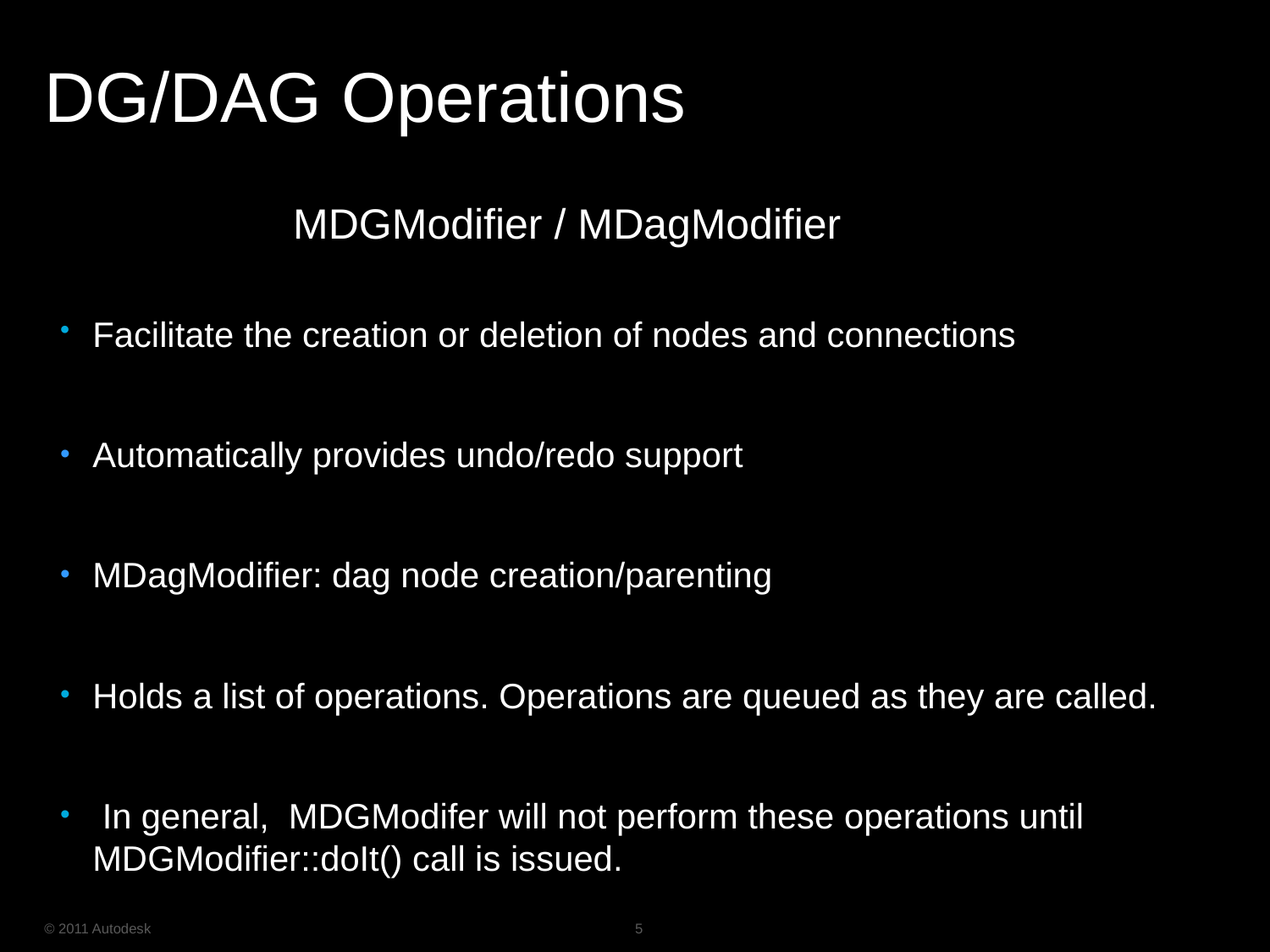

# DG/DAG Operations
                     MDGModifier / MDagModifier

Facilitate the creation or deletion of nodes and connections

Automatically provides undo/redo support

MDagModifier: dag node creation/parenting

Holds a list of operations. Operations are queued as they are called.

 In general,  MDGModifer will not perform these operations until MDGModifier::doIt() call is issued.